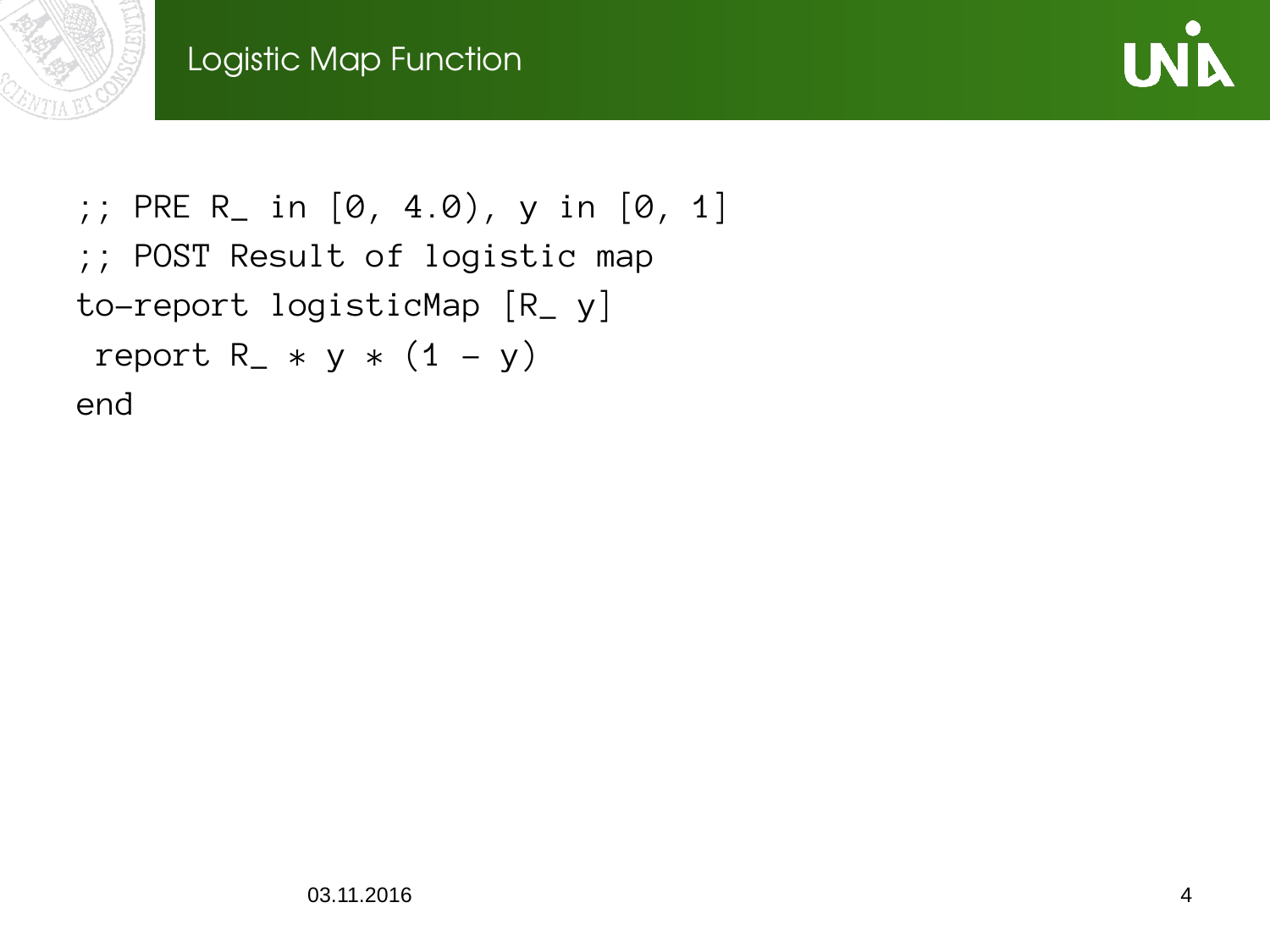

# Logistic Map Function
;; PRE R_ in [0, 4.0), y in [0, 1]
;; POST Result of logistic map
to-report logisticMap [R_ y]
 report R_ * y * (1 - y)
end

03.11.2016
4